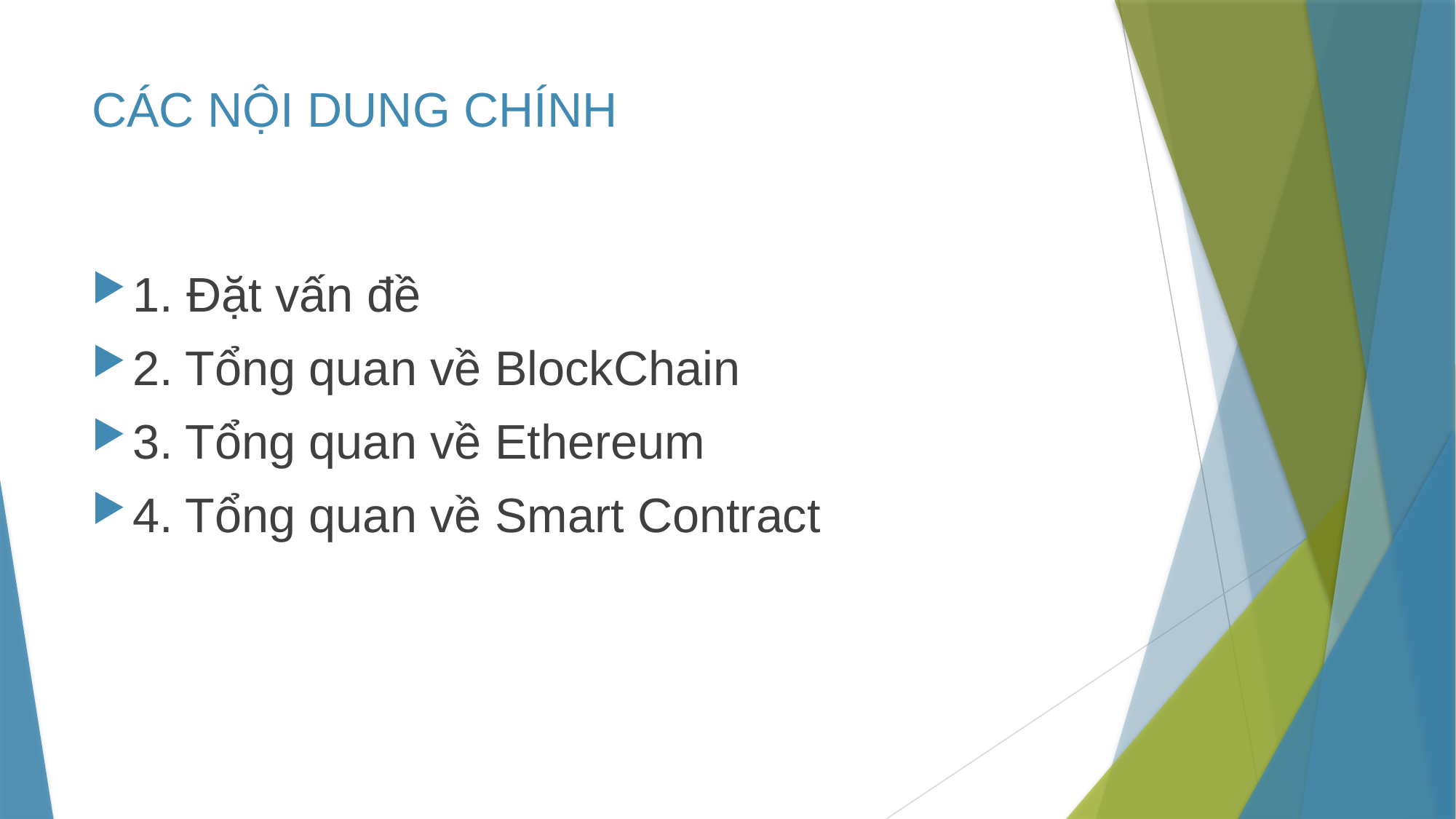

# CÁC NỘI DUNG CHÍNH
1. Đặt vấn đề
2. Tổng quan về BlockChain
3. Tổng quan về Ethereum
4. Tổng quan về Smart Contract